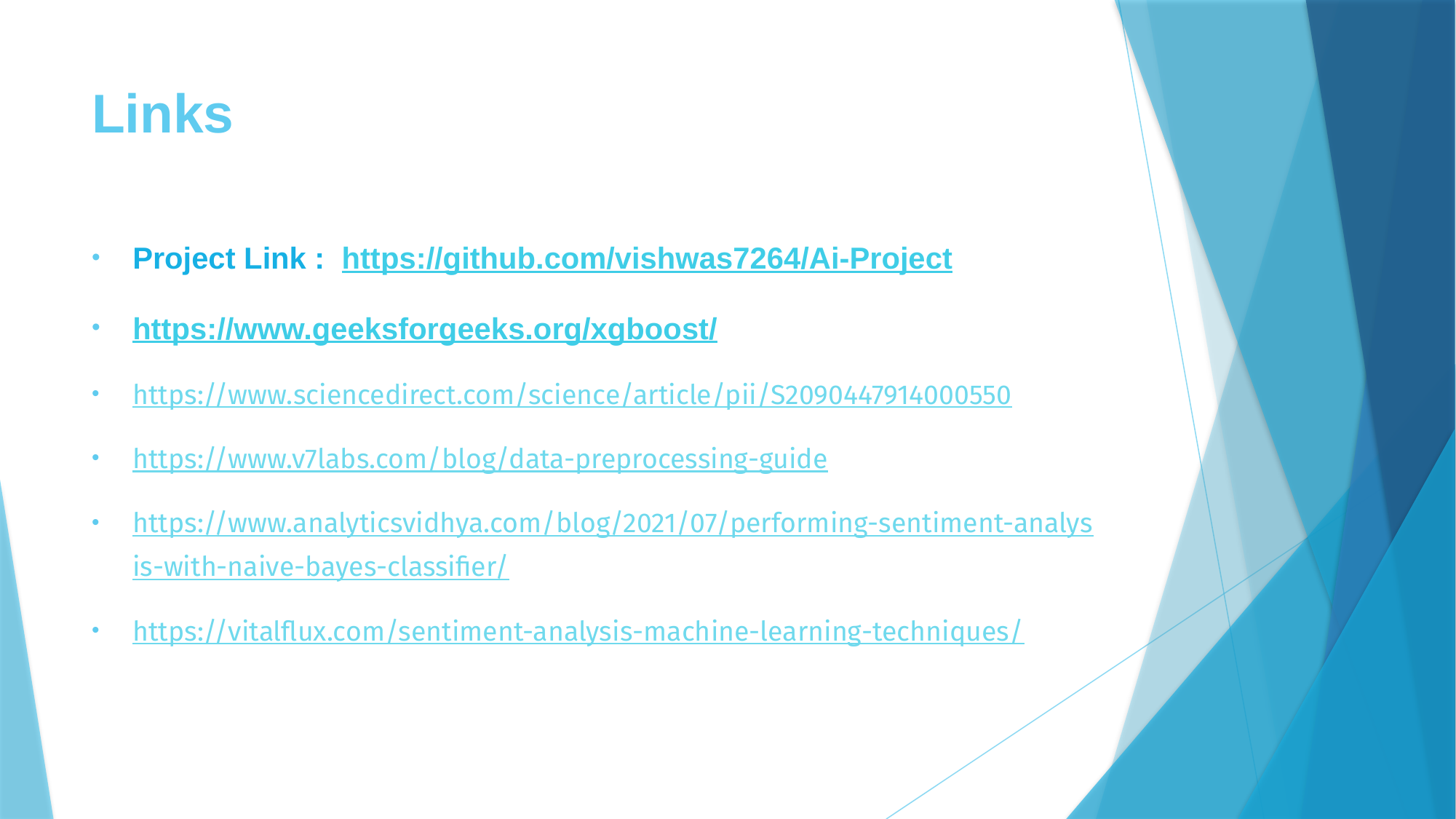

# Links
Project Link :  https://github.com/vishwas7264/Ai-Project
https://www.geeksforgeeks.org/xgboost/
https://www.sciencedirect.com/science/article/pii/S2090447914000550
https://www.v7labs.com/blog/data-preprocessing-guide
https://www.analyticsvidhya.com/blog/2021/07/performing-sentiment-analysis-with-naive-bayes-classifier/
https://vitalflux.com/sentiment-analysis-machine-learning-techniques/